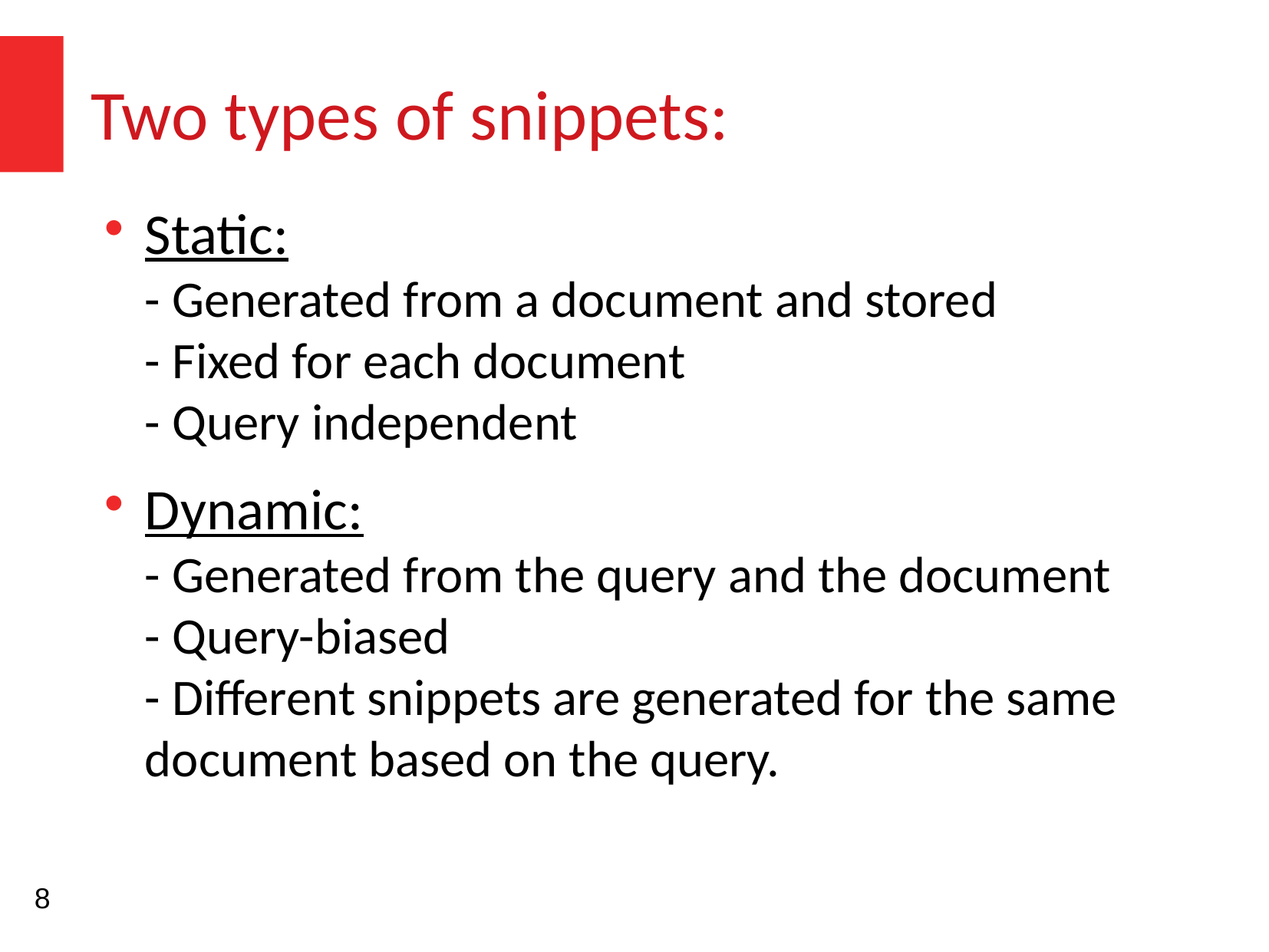

Two types of snippets:
Static:
- Generated from a document and stored
- Fixed for each document
- Query independent
Dynamic:
- Generated from the query and the document
- Query-biased
- Different snippets are generated for the same document based on the query.
8